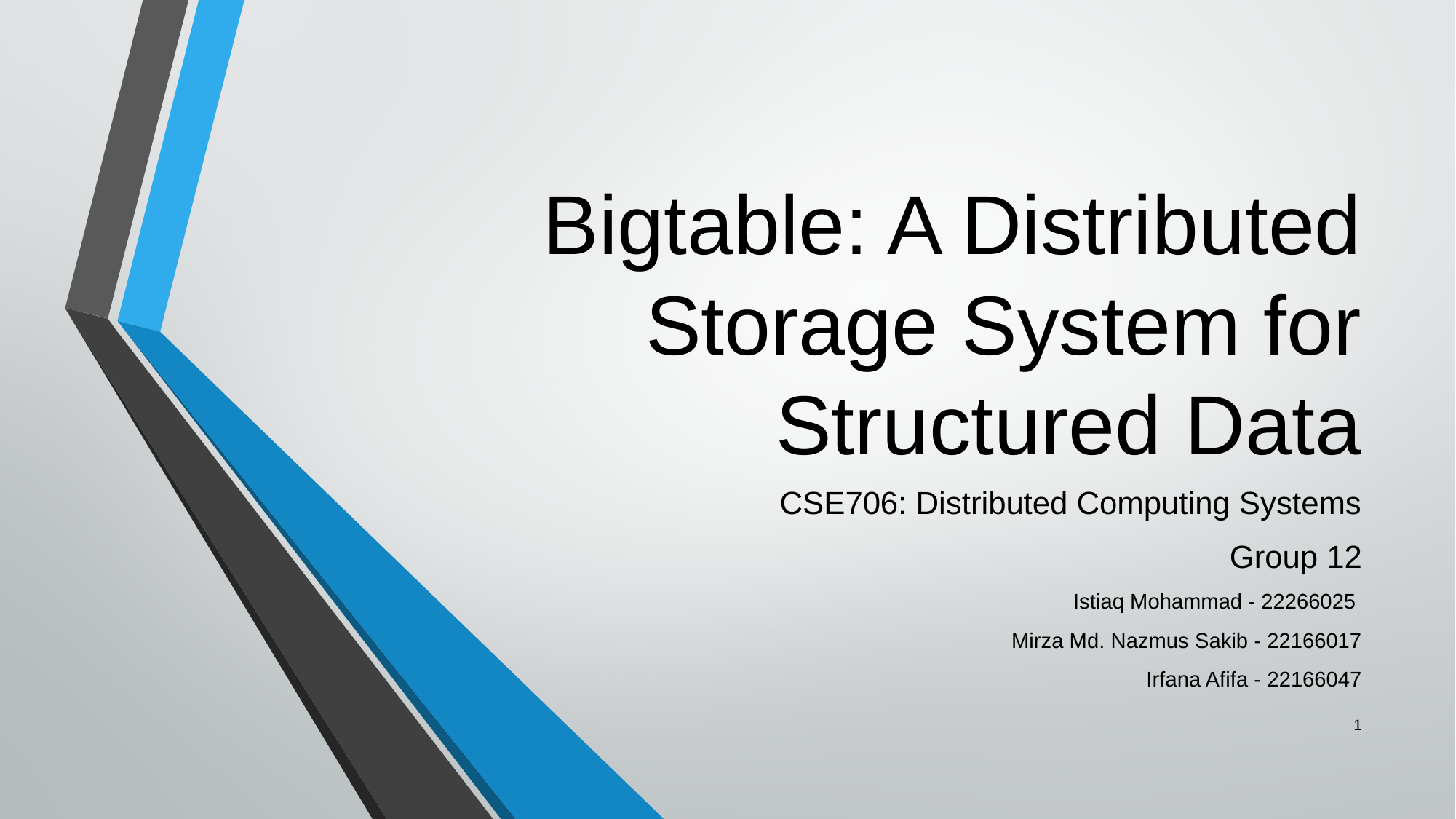

# Bigtable: A Distributed Storage System for Structured Data
CSE706: Distributed Computing Systems
Group 12
Istiaq Mohammad - 22266025
Mirza Md. Nazmus Sakib - 22166017
Irfana Afifa - 22166047
1